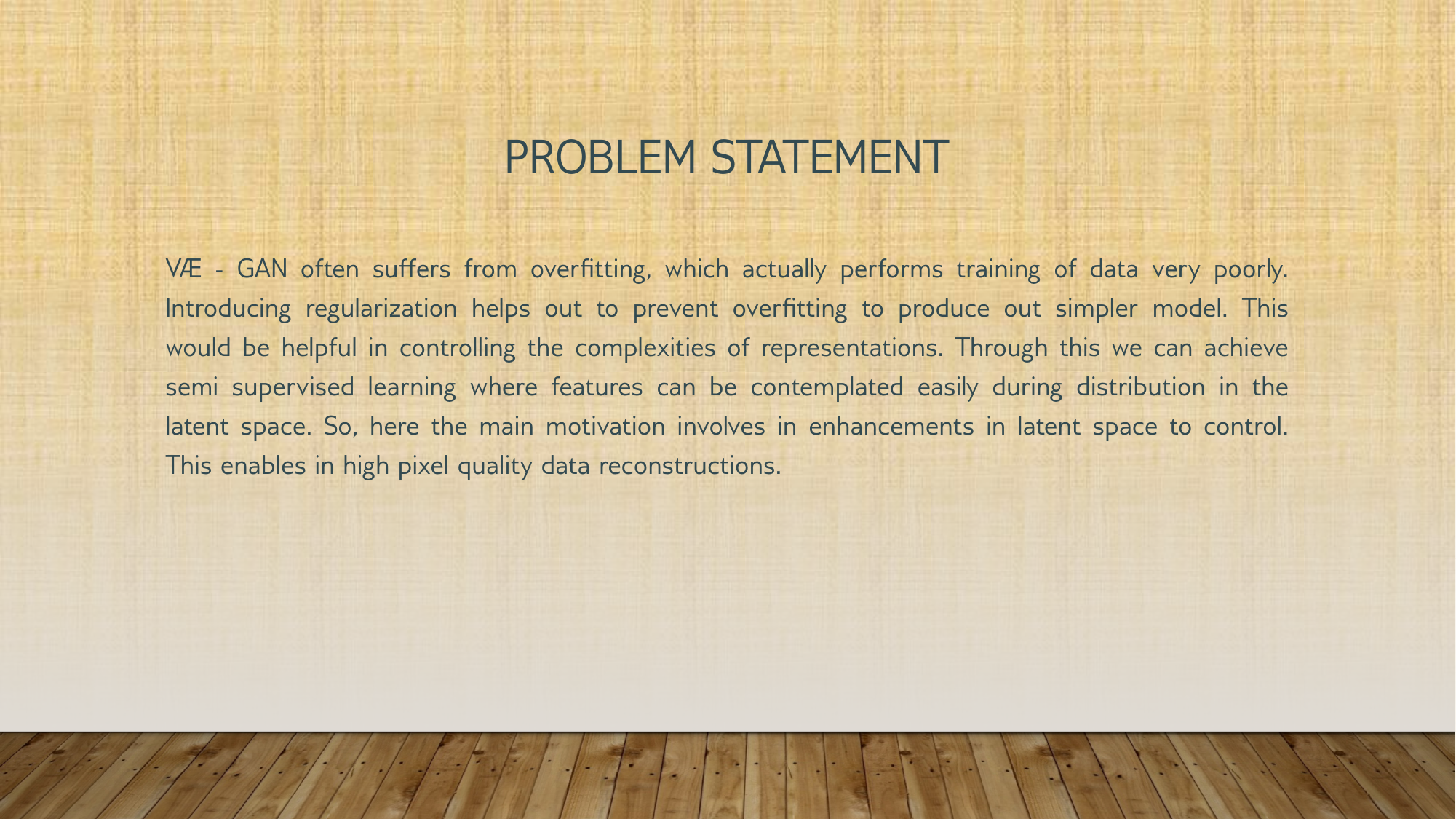

# Problem statement
VAE - GAN often suffers from overfitting, which actually performs training of data very poorly. Introducing regularization helps out to prevent overfitting to produce out simpler model. This would be helpful in controlling the complexities of representations. Through this we can achieve semi supervised learning where features can be contemplated easily during distribution in the latent space. So, here the main motivation involves in enhancements in latent space to control. This enables in high pixel quality data reconstructions.